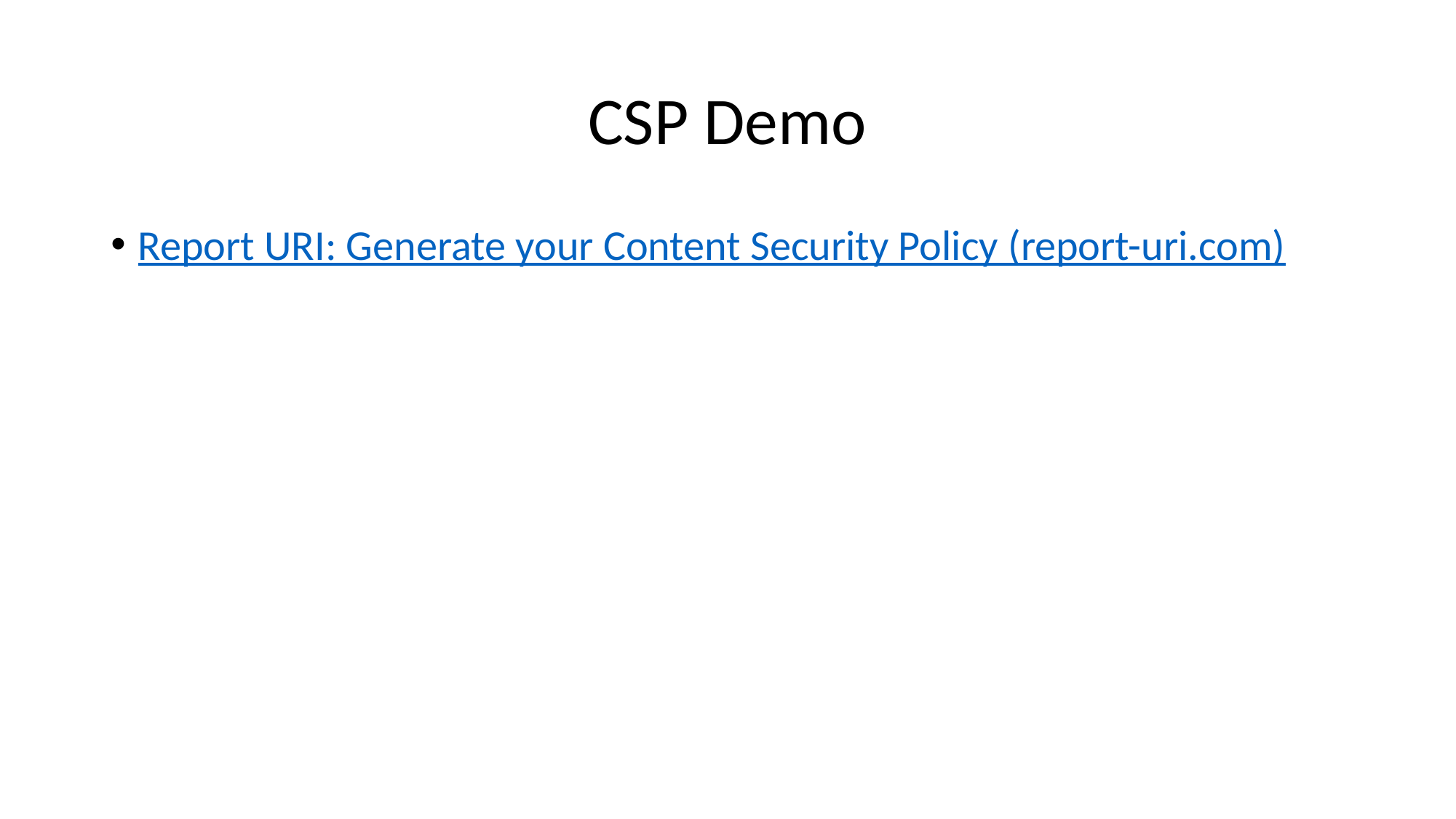

# CSP Demo
Report URI: Generate your Content Security Policy (report-uri.com)